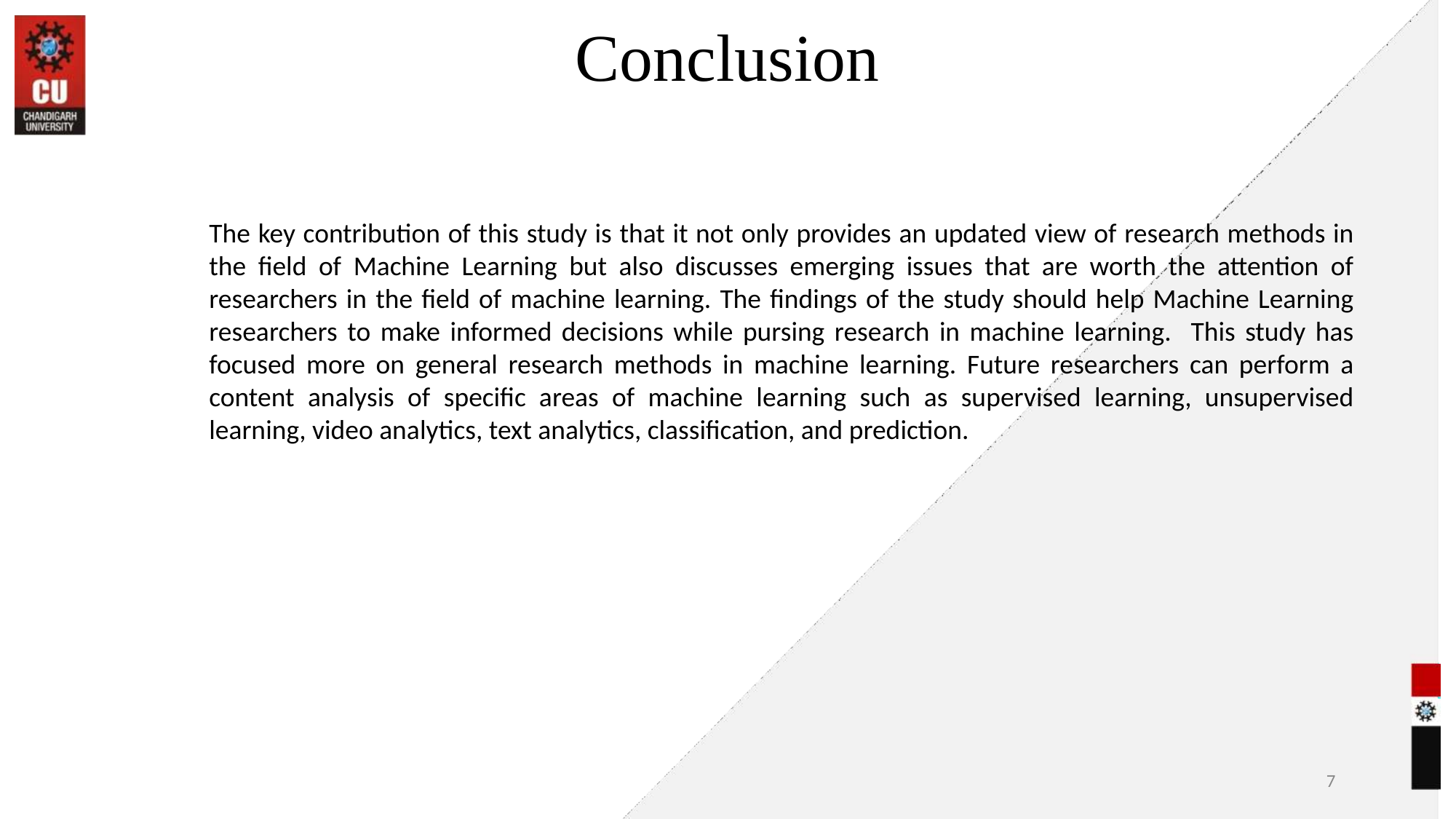

# Conclusion
The key contribution of this study is that it not only provides an updated view of research methods in the field of Machine Learning but also discusses emerging issues that are worth the attention of researchers in the field of machine learning. The findings of the study should help Machine Learning researchers to make informed decisions while pursing research in machine learning.  This study has focused more on general research methods in machine learning. Future researchers can perform a content analysis of specific areas of machine learning such as supervised learning, unsupervised learning, video analytics, text analytics, classification, and prediction.

7